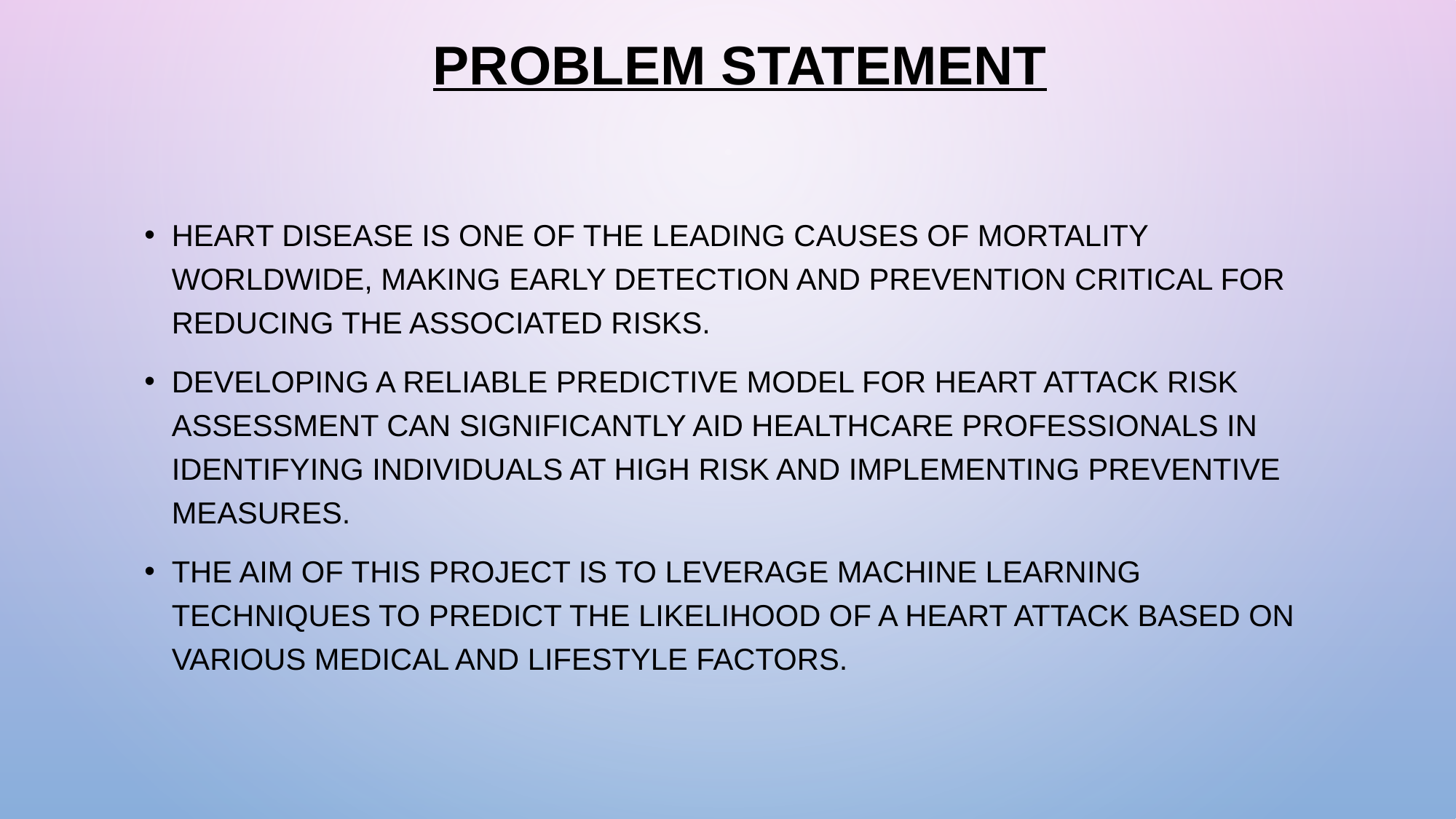

# Problem Statement
Heart disease is one of the leading causes of mortality worldwide, making early detection and prevention critical for reducing the associated risks.
Developing a reliable predictive model for heart attack risk assessment can significantly aid healthcare professionals in identifying individuals at high risk and implementing preventive measures.
The aim of this project is to leverage machine learning techniques to predict the likelihood of a heart attack based on various medical and lifestyle factors.